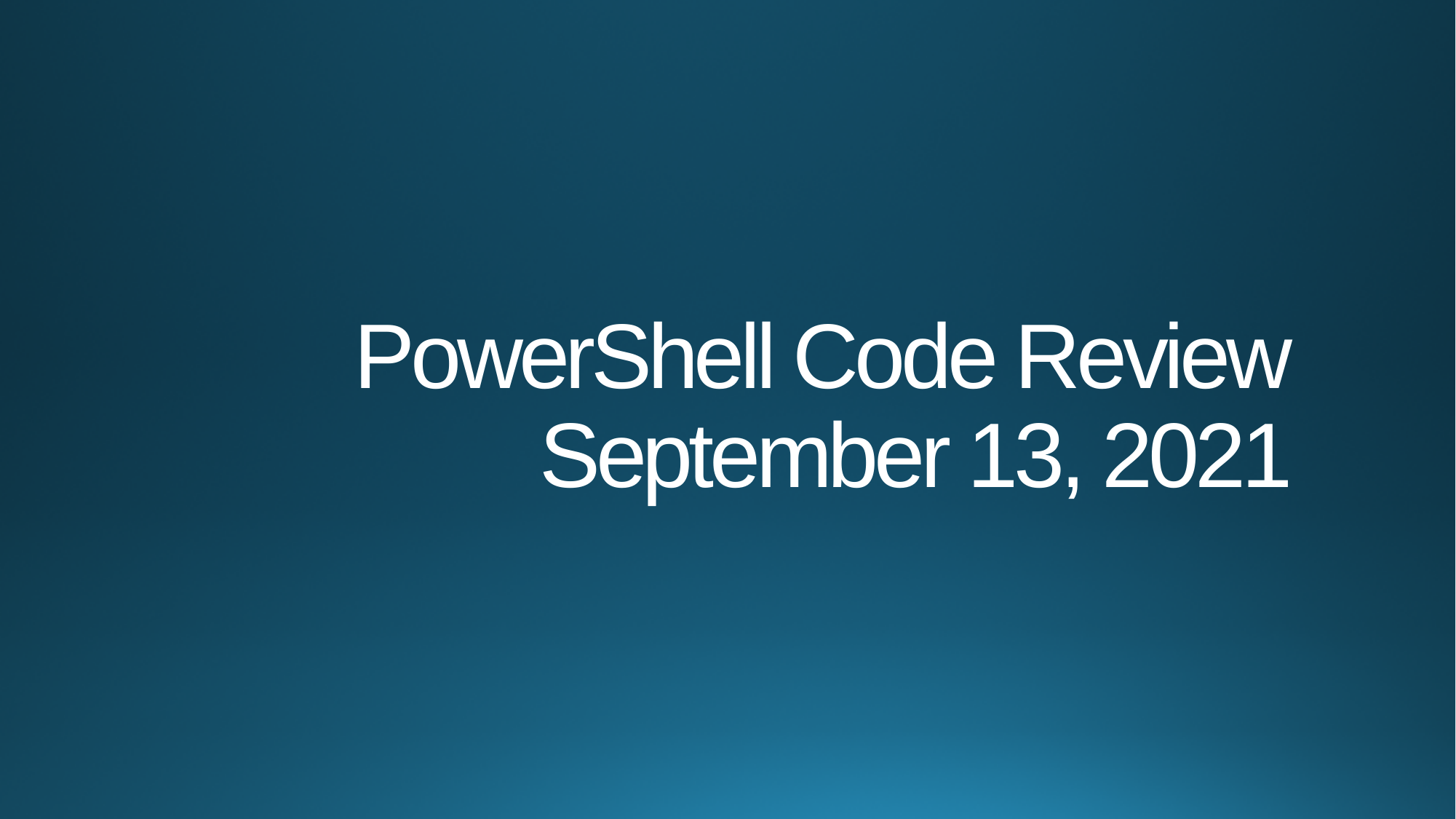

# PowerShell Code Review September 13, 2021